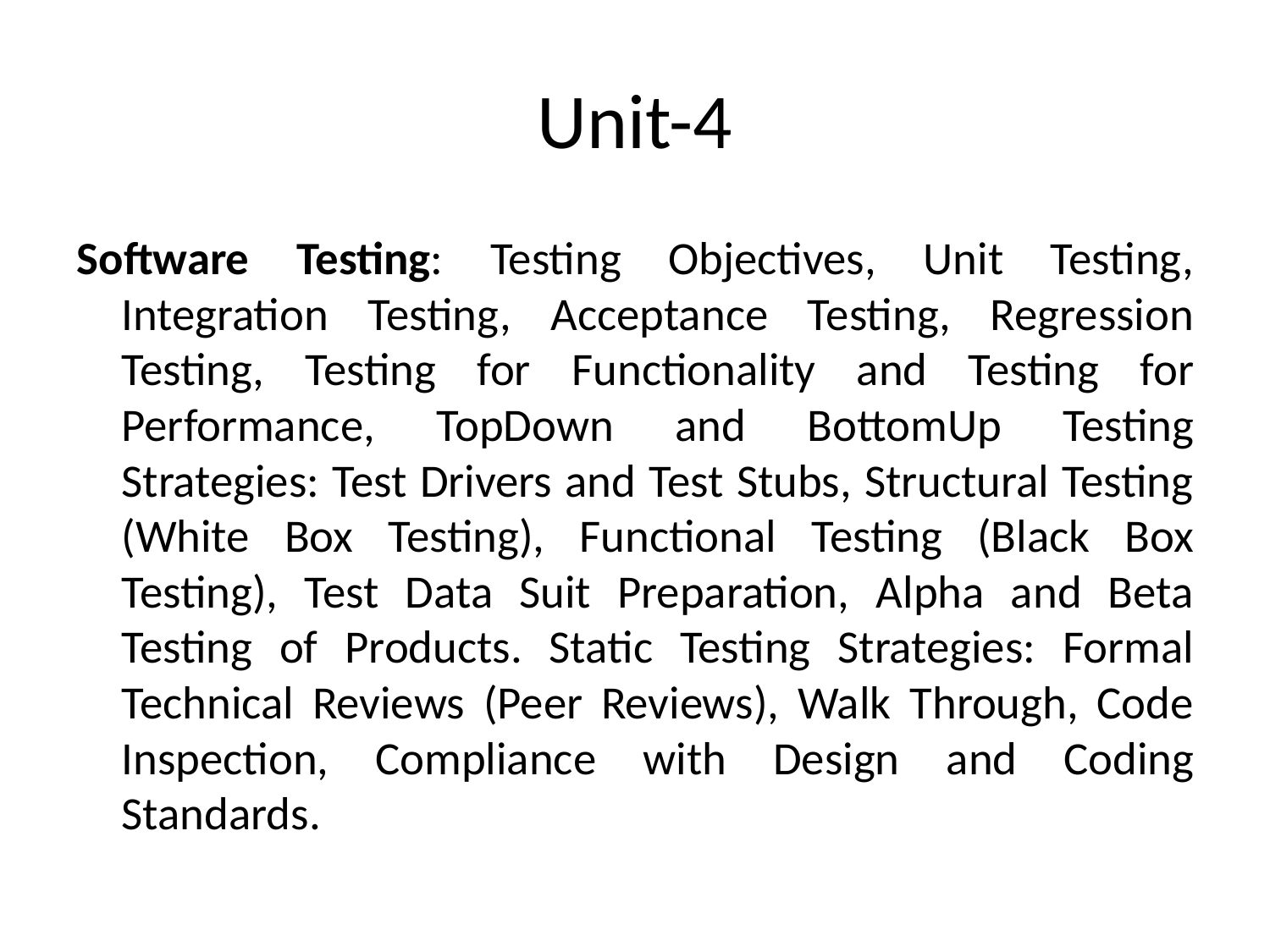

# Unit-4
Software Testing: Testing Objectives, Unit Testing, Integration Testing, Acceptance Testing, Regression Testing, Testing for Functionality and Testing for Performance, TopDown and BottomUp Testing Strategies: Test Drivers and Test Stubs, Structural Testing (White Box Testing), Functional Testing (Black Box Testing), Test Data Suit Preparation, Alpha and Beta Testing of Products. Static Testing Strategies: Formal Technical Reviews (Peer Reviews), Walk Through, Code Inspection, Compliance with Design and Coding Standards.